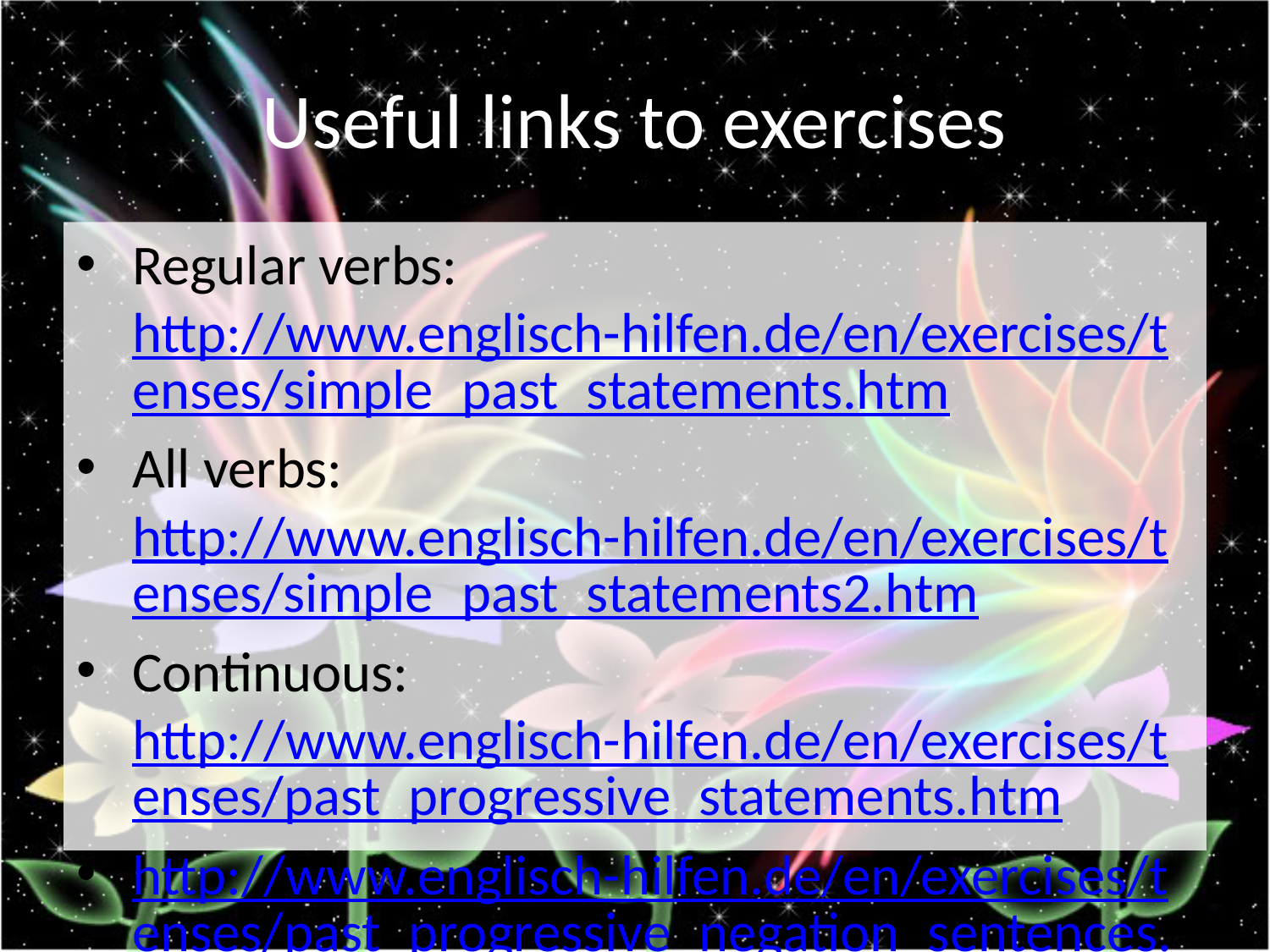

# Useful links to exercises
Regular verbs: http://www.englisch-hilfen.de/en/exercises/tenses/simple_past_statements.htm
All verbs: http://www.englisch-hilfen.de/en/exercises/tenses/simple_past_statements2.htm
Continuous: http://www.englisch-hilfen.de/en/exercises/tenses/past_progressive_statements.htm
http://www.englisch-hilfen.de/en/exercises/tenses/past_progressive_negation_sentences.htm